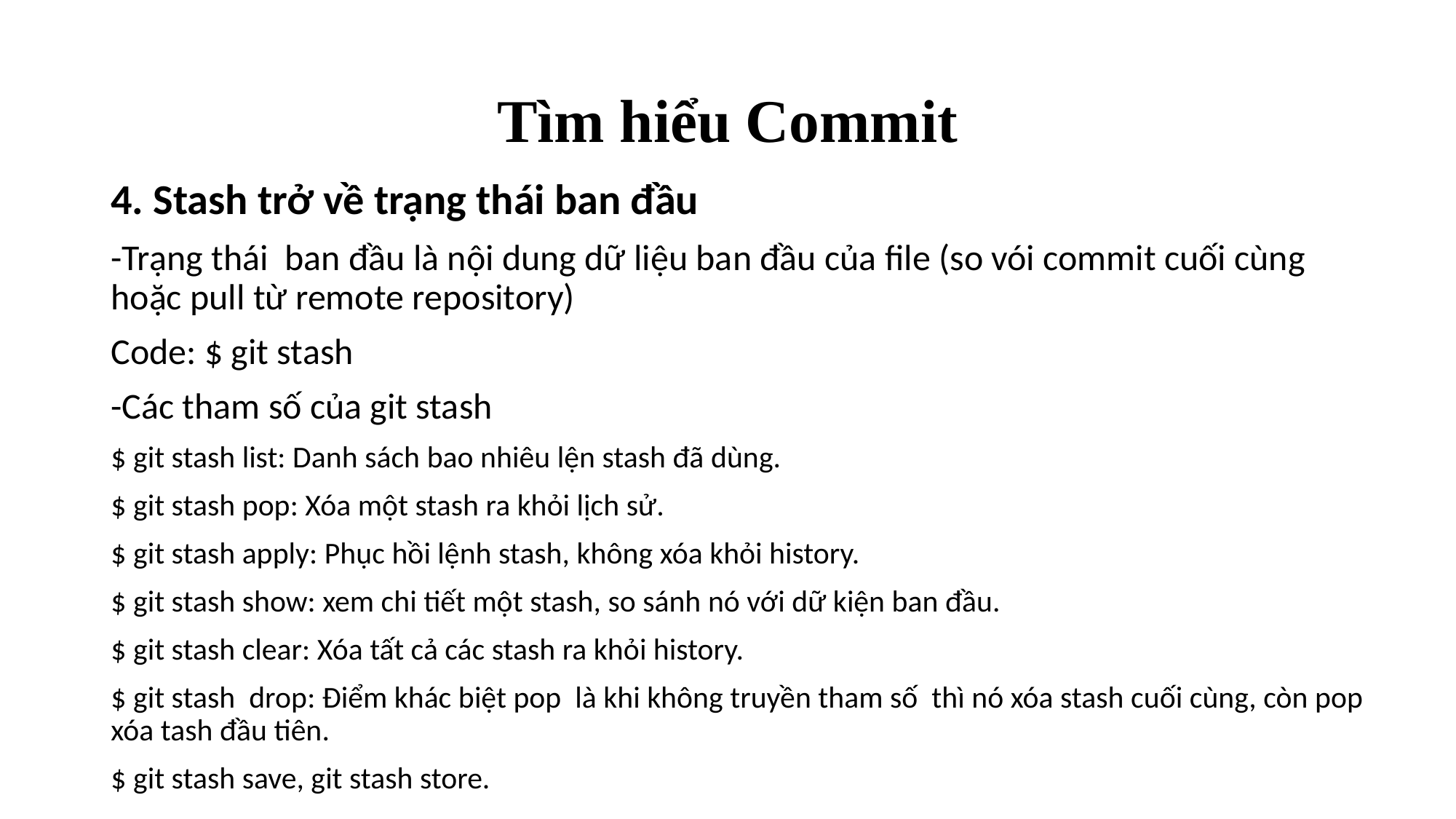

# Tìm hiểu Commit
4. Stash trở về trạng thái ban đầu
-Trạng thái  ban đầu là nội dung dữ liệu ban đầu của file (so vói commit cuối cùng hoặc pull từ remote repository)
Code: $ git stash
-Các tham số của git stash
$ git stash list: Danh sách bao nhiêu lện stash đã dùng.
$ git stash pop: Xóa một stash ra khỏi lịch sử.
$ git stash apply: Phục hồi lệnh stash, không xóa khỏi history.
$ git stash show: xem chi tiết một stash, so sánh nó với dữ kiện ban đầu.
$ git stash clear: Xóa tất cả các stash ra khỏi history.
$ git stash  drop: Điểm khác biệt pop  là khi không truyền tham số  thì nó xóa stash cuối cùng, còn pop xóa tash đầu tiên.
$ git stash save, git stash store.